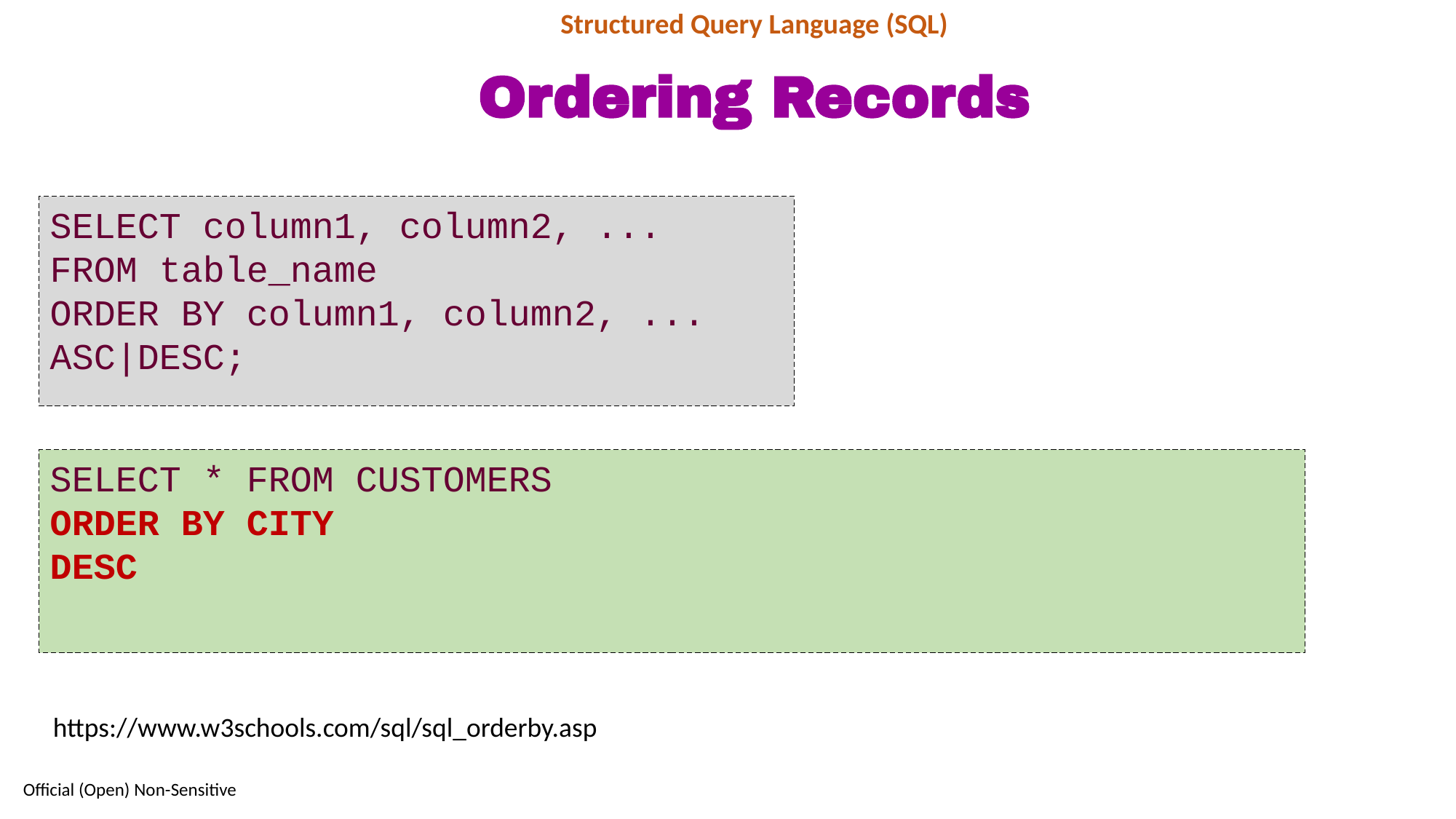

Structured Query Language (SQL)
# Ordering Records
SELECT column1, column2, ...
FROM table_name
ORDER BY column1, column2, ... ASC|DESC;
SELECT * FROM CUSTOMERS
ORDER BY CITY
DESC
https://www.w3schools.com/sql/sql_orderby.asp
30
Official (Open) Non-Sensitive